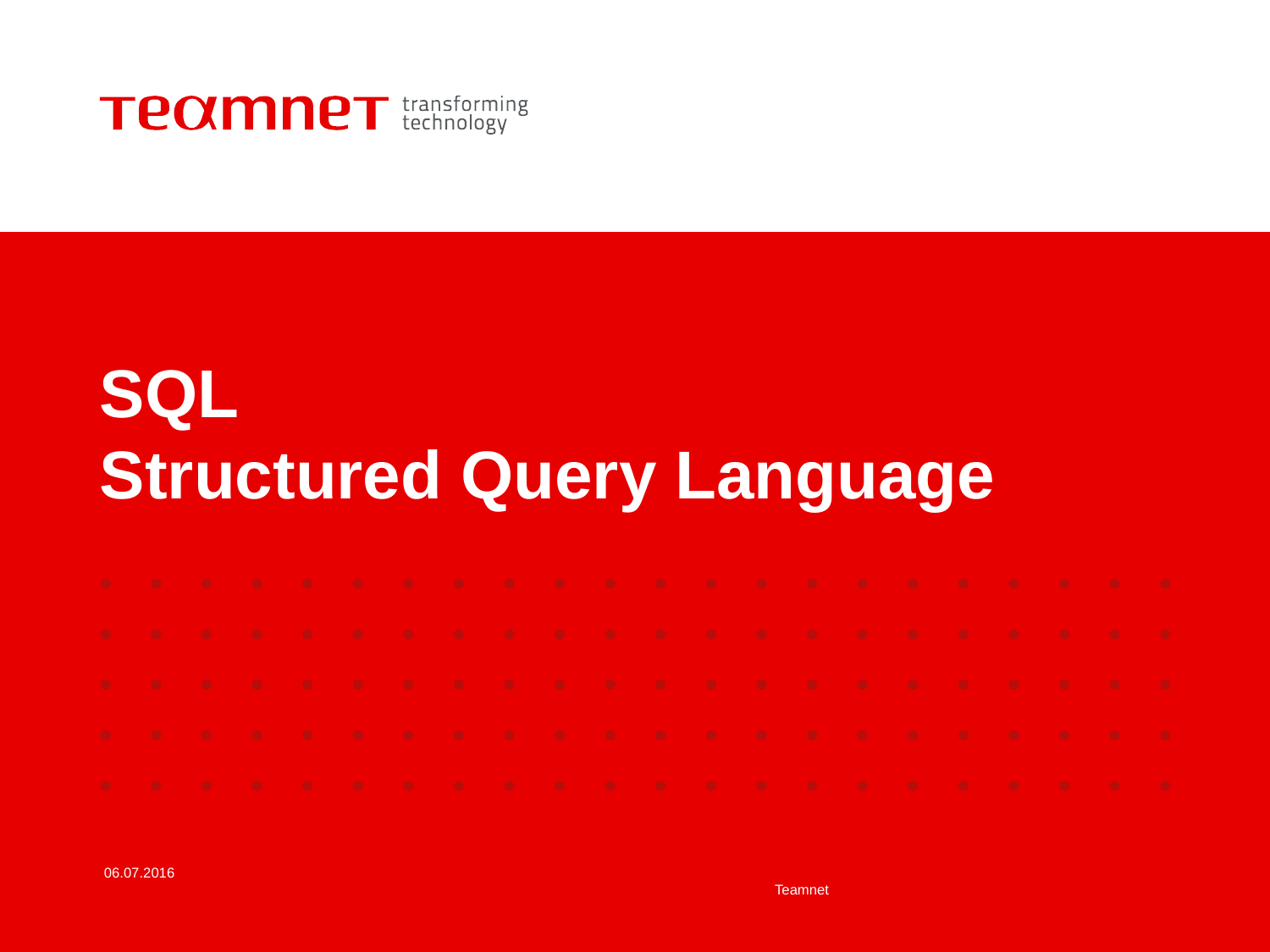

# SQL Structured Query Language
 06.07.2016													          Teamnet